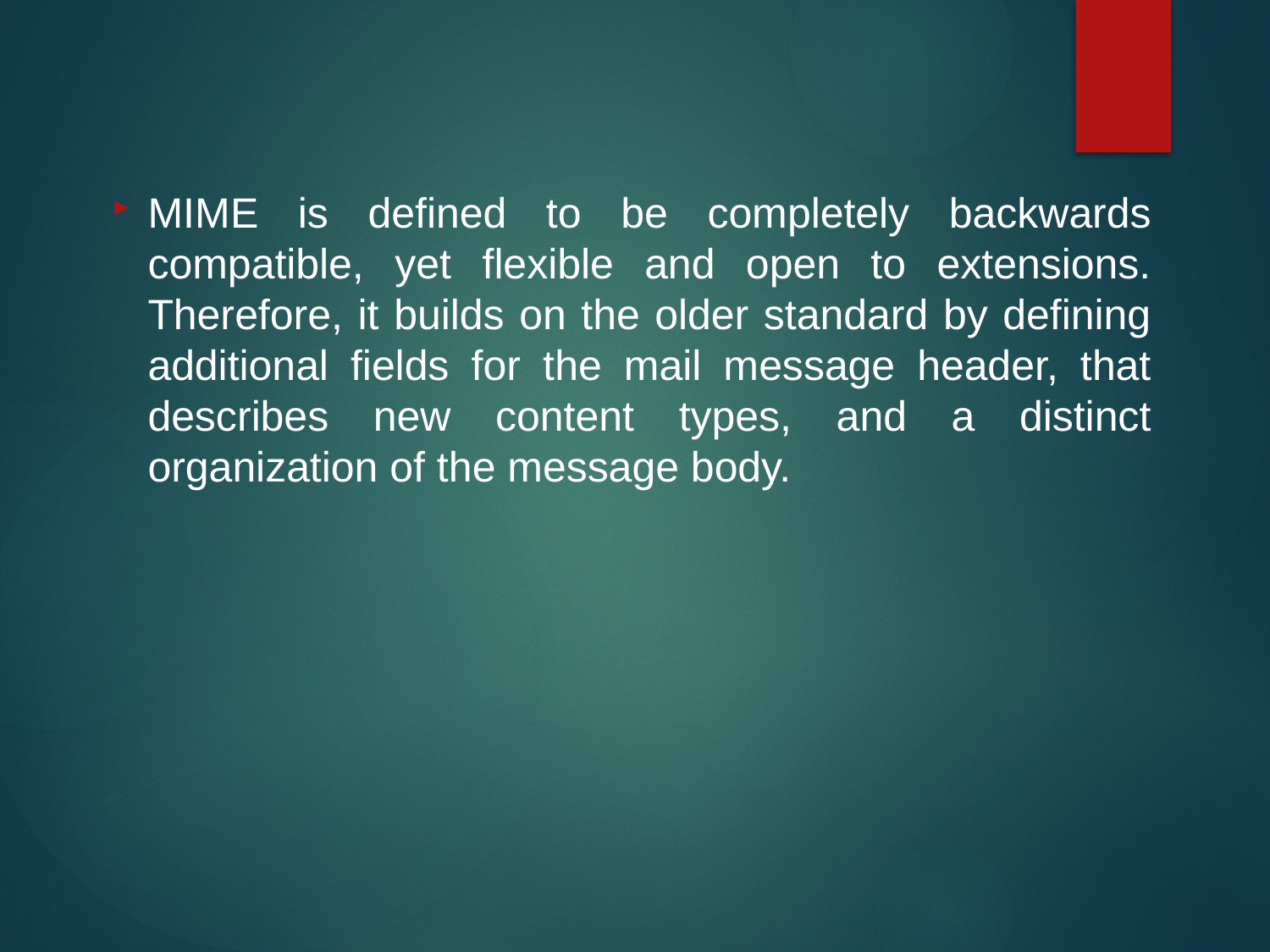

MIME is defined to be completely backwards compatible, yet flexible and open to extensions. Therefore, it builds on the older standard by defining additional fields for the mail message header, that describes new content types, and a distinct organization of the message body.